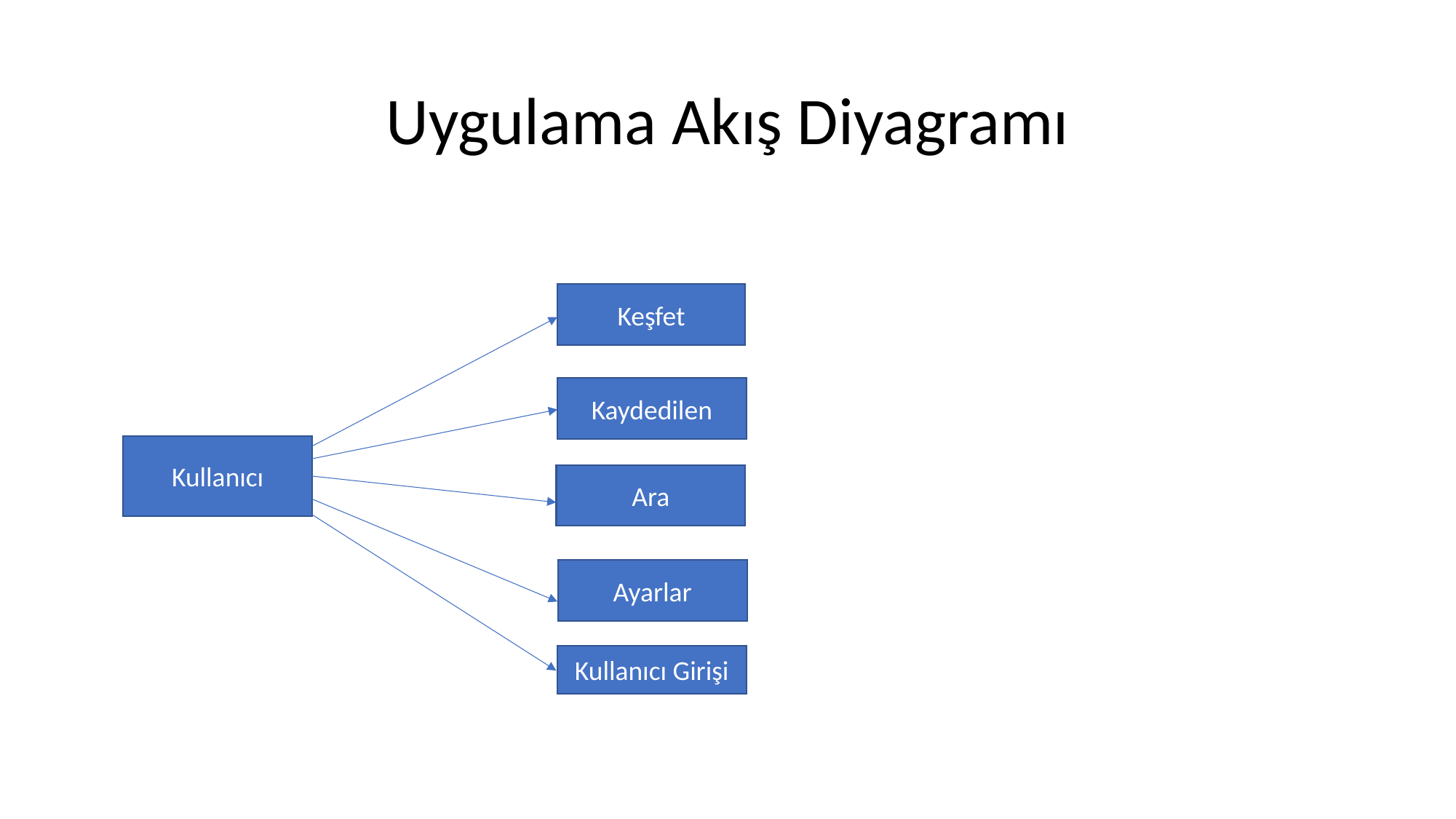

# Uygulama Akış Diyagramı
Keşfet
Kaydedilen
Kullanıcı
Ara
Ayarlar
Kullanıcı Girişi